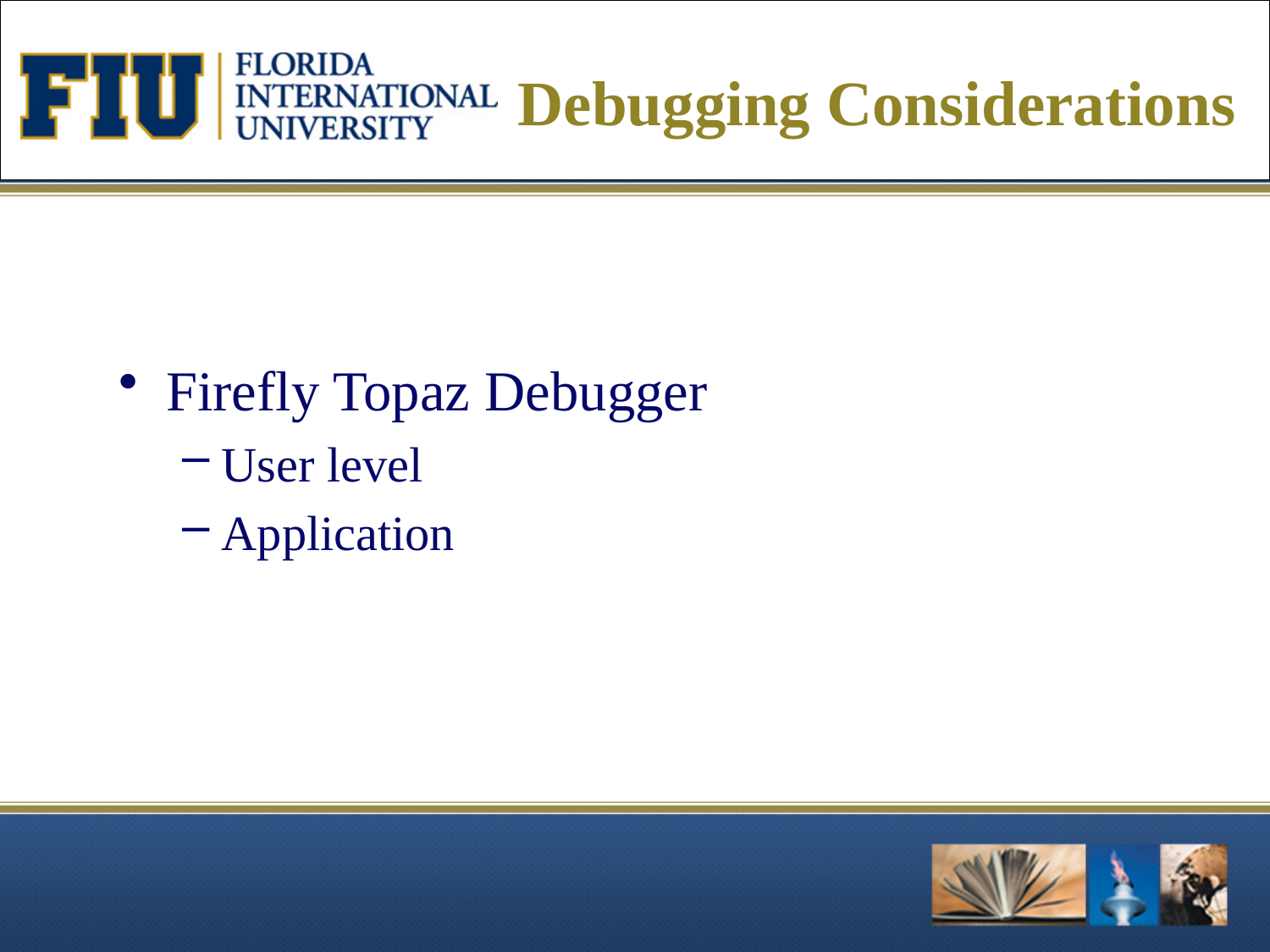

# Debugging Considerations
Firefly Topaz Debugger
User level
Application